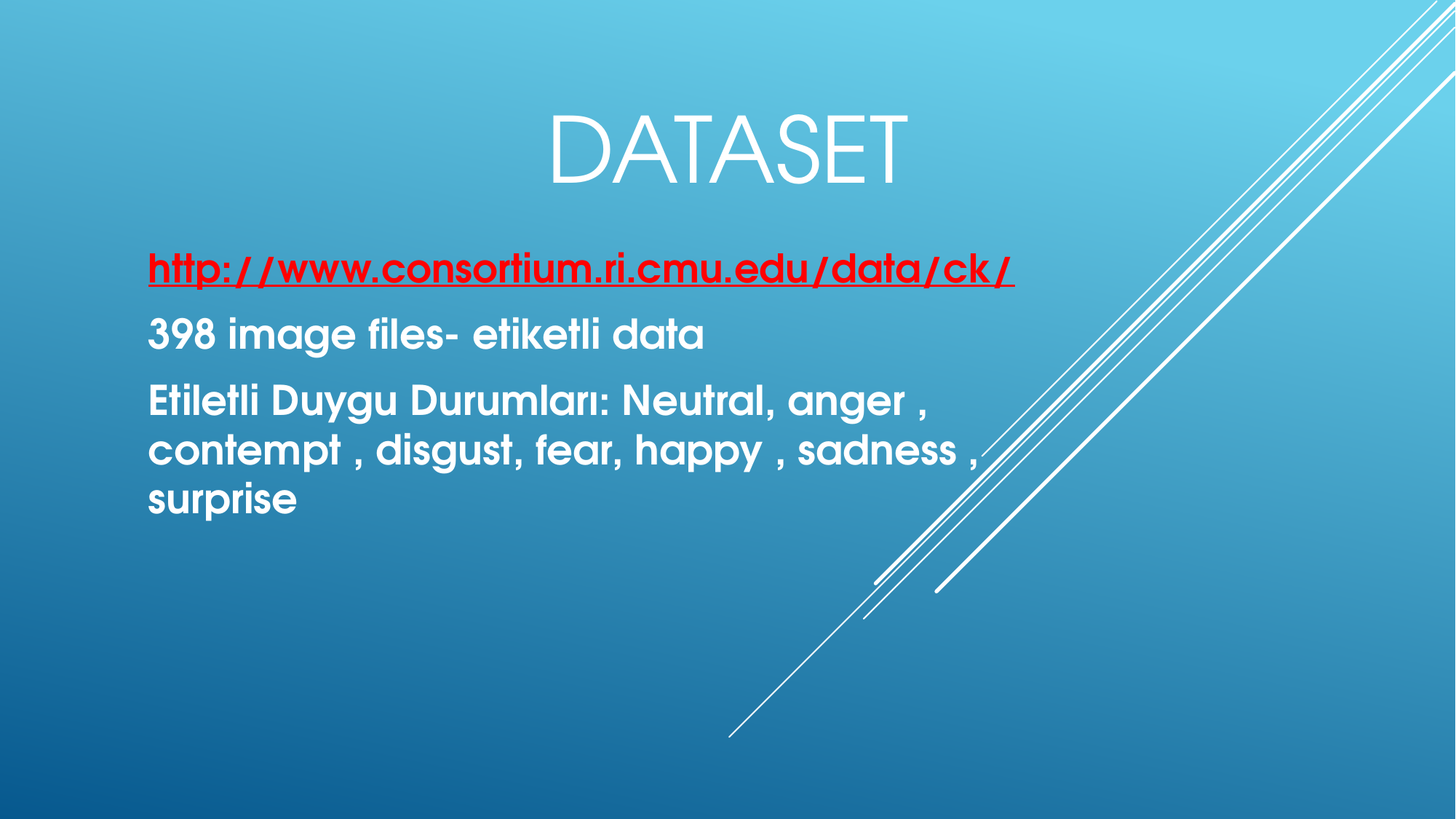

# Dataset
http://www.consortium.ri.cmu.edu/data/ck/
398 image files- etiketli data
Etiletli Duygu Durumları: Neutral, anger , contempt , disgust, fear, happy , sadness , surprise